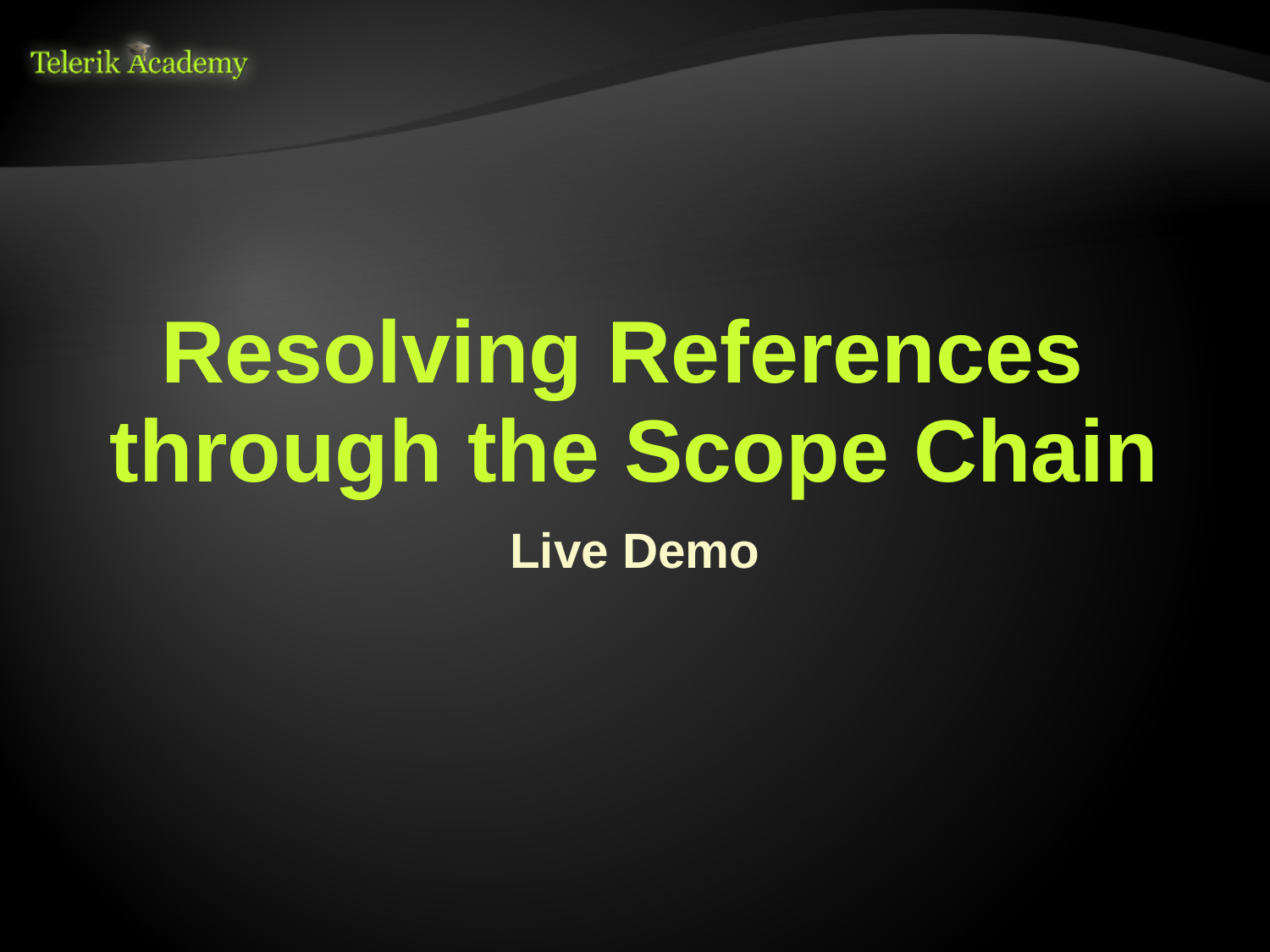

# Resolving References through the Scope Chain
Live Demo